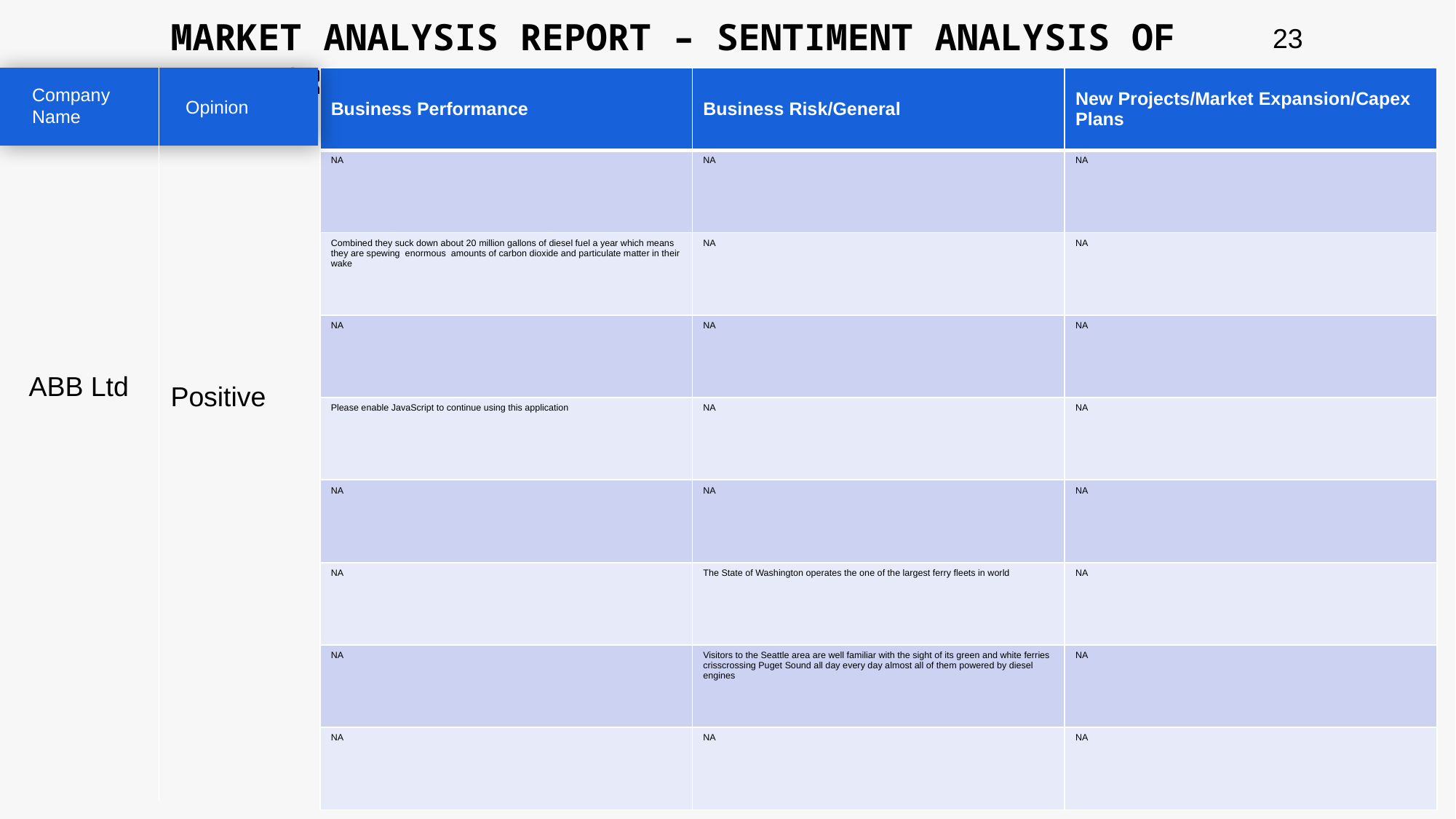

MARKET ANALYSIS REPORT – SENTIMENT ANALYSIS OF PEER GROUP
23

| Business Performance | Business Risk/General | New Projects/Market Expansion/Capex Plans |
| --- | --- | --- |
| NA | NA | NA |
| Combined they suck down about 20 million gallons of diesel fuel a year which means they are spewing enormous amounts of carbon dioxide and particulate matter in their wake | NA | NA |
| NA | NA | NA |
| Please enable JavaScript to continue using this application | NA | NA |
| NA | NA | NA |
| NA | The State of Washington operates the one of the largest ferry fleets in world | NA |
| NA | Visitors to the Seattle area are well familiar with the sight of its green and white ferries crisscrossing Puget Sound all day every day almost all of them powered by diesel engines | NA |
| NA | NA | NA |
Company Name
Opinion
ABB Ltd
Positive